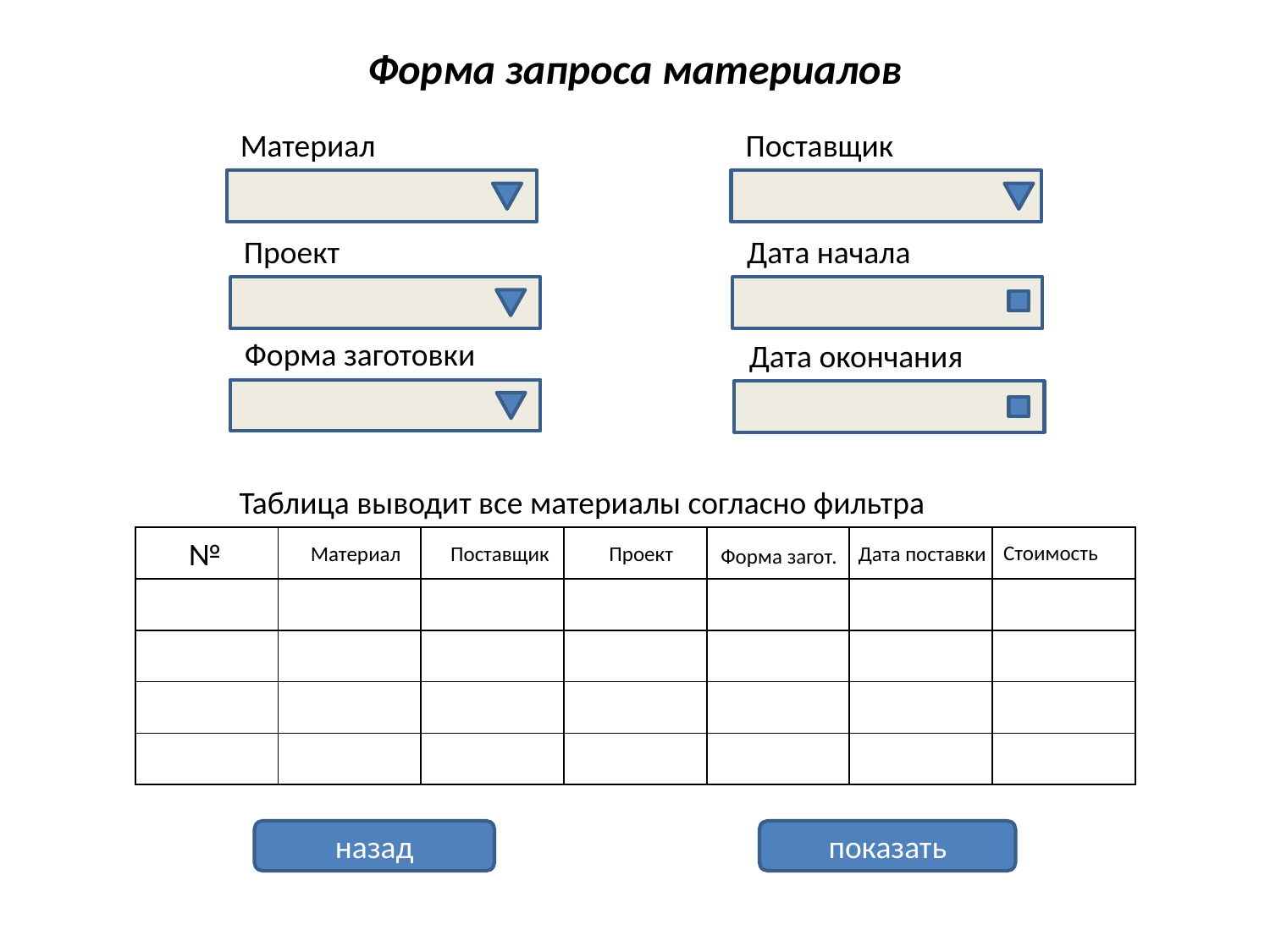

Форма запроса материалов
Материал
Поставщик

Проект
Дата начала

Форма заготовки
Дата окончания

Таблица выводит все материалы согласно фильтра
|  | на |  |  |  |  |  |
| --- | --- | --- | --- | --- | --- | --- |
|  |  |  |  |  |  |  |
|  |  |  |  |  |  |  |
|  |  |  |  |  |  |  |
|  |  |  |  |  |  |  |
№
Стоимость
Поставщик
Материал
Проект
Дата поставки
Форма загот.
назад
показать